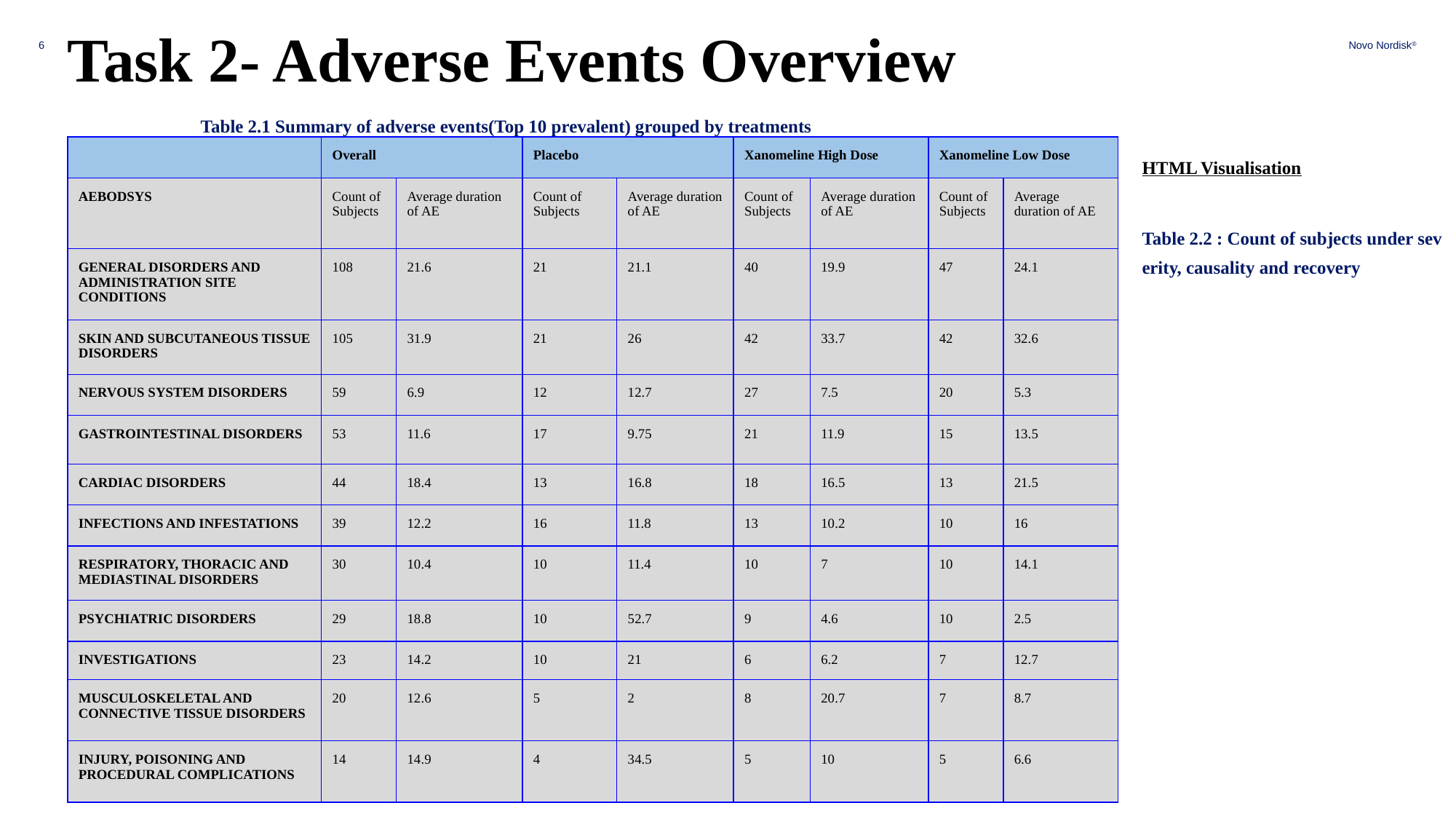

Task 2- Adverse Events Overview
6
Table 2.1 Summary of adverse events(Top 10 prevalent) grouped by treatments
HTML Visualisation

Table 2.2 : Count of subjects under severity, causality and recovery
|  | Overall |  | Placebo |  | Xanomeline High Dose |  | Xanomeline Low Dose |  |
| --- | --- | --- | --- | --- | --- | --- | --- | --- |
| AEBODSYS | Count of Subjects | Average duration of AE | Count of Subjects | Average duration of AE | Count of Subjects | Average duration of AE | Count of Subjects | Average duration of AE |
| GENERAL DISORDERS AND ADMINISTRATION SITE CONDITIONS | 108 | 21.6 | 21 | 21.1 | 40 | 19.9 | 47 | 24.1 |
| SKIN AND SUBCUTANEOUS TISSUE DISORDERS | 105 | 31.9 | 21 | 26 | 42 | 33.7 | 42 | 32.6 |
| NERVOUS SYSTEM DISORDERS | 59 | 6.9 | 12 | 12.7 | 27 | 7.5 | 20 | 5.3 |
| GASTROINTESTINAL DISORDERS | 53 | 11.6 | 17 | 9.75 | 21 | 11.9 | 15 | 13.5 |
| CARDIAC DISORDERS | 44 | 18.4 | 13 | 16.8 | 18 | 16.5 | 13 | 21.5 |
| INFECTIONS AND INFESTATIONS | 39 | 12.2 | 16 | 11.8 | 13 | 10.2 | 10 | 16 |
| RESPIRATORY, THORACIC AND MEDIASTINAL DISORDERS | 30 | 10.4 | 10 | 11.4 | 10 | 7 | 10 | 14.1 |
| PSYCHIATRIC DISORDERS | 29 | 18.8 | 10 | 52.7 | 9 | 4.6 | 10 | 2.5 |
| INVESTIGATIONS | 23 | 14.2 | 10 | 21 | 6 | 6.2 | 7 | 12.7 |
| MUSCULOSKELETAL AND CONNECTIVE TISSUE DISORDERS | 20 | 12.6 | 5 | 2 | 8 | 20.7 | 7 | 8.7 |
| INJURY, POISONING AND PROCEDURAL COMPLICATIONS | 14 | 14.9 | 4 | 34.5 | 5 | 10 | 5 | 6.6 |